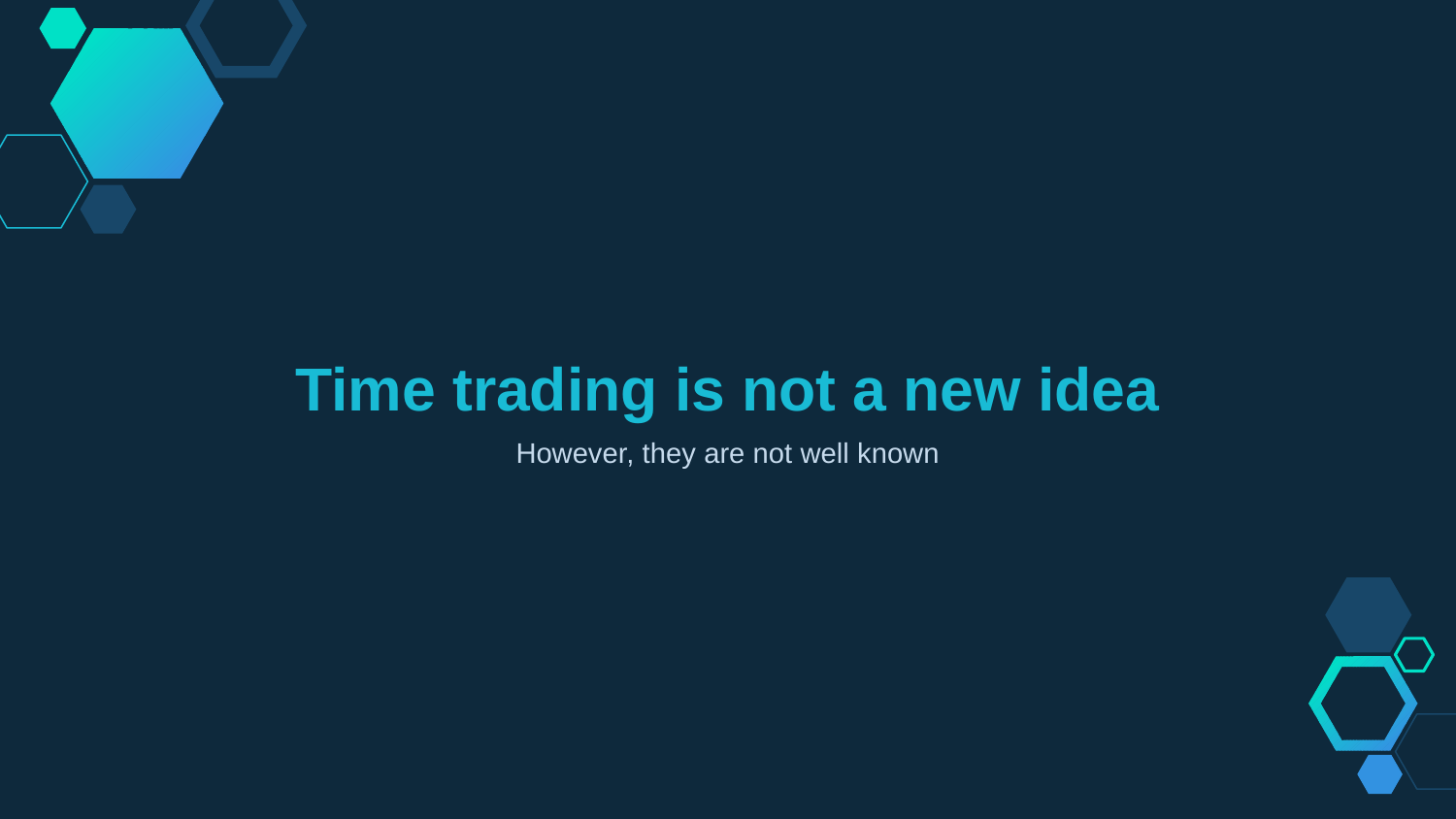

Time trading is not a new idea
However, they are not well known